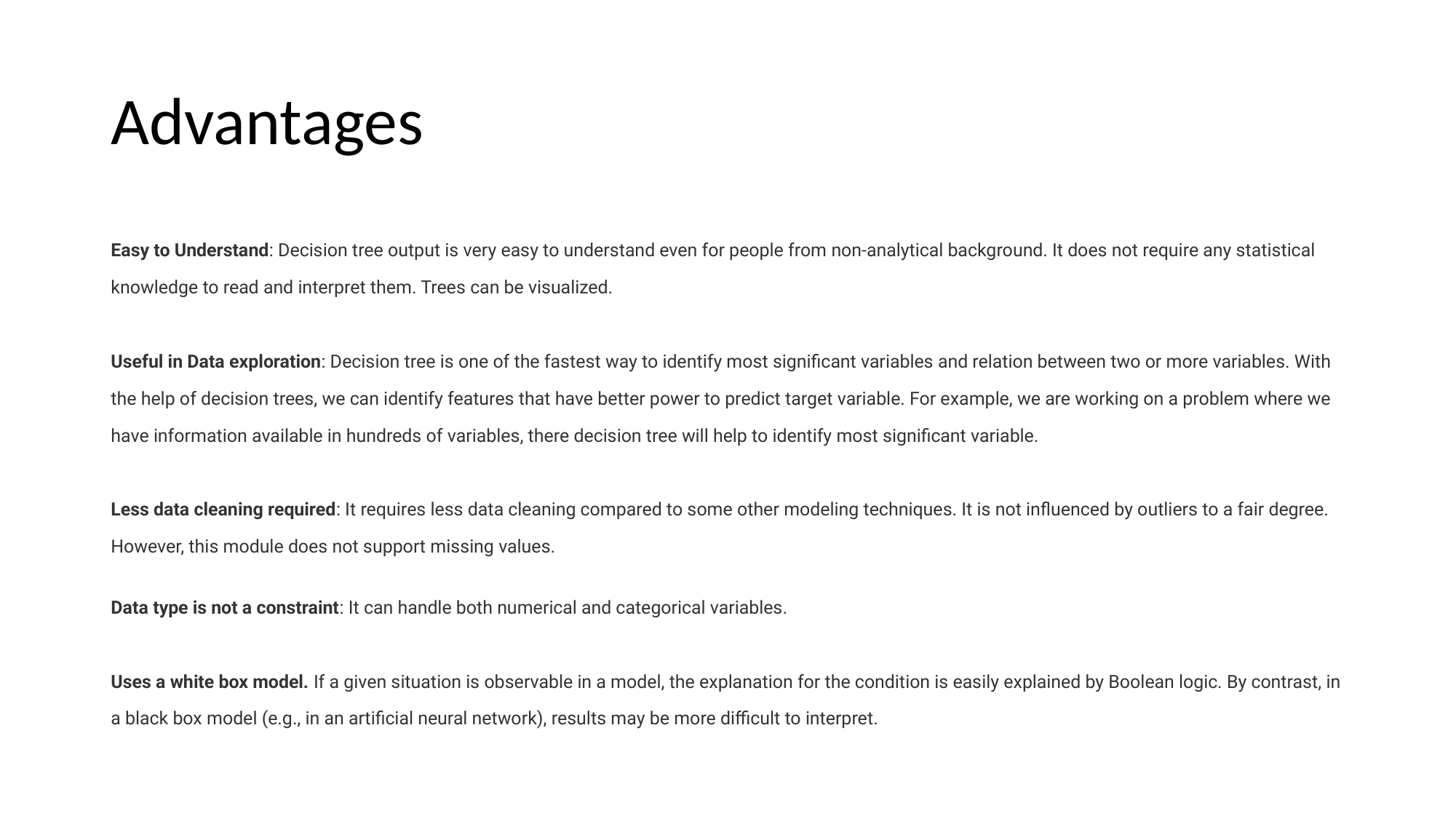

# Advantages
Easy to Understand: Decision tree output is very easy to understand even for people from non-analytical background. It does not require any statistical knowledge to read and interpret them. Trees can be visualized.

Useful in Data exploration: Decision tree is one of the fastest way to identify most significant variables and relation between two or more variables. With the help of decision trees, we can identify features that have better power to predict target variable. For example, we are working on a problem where we have information available in hundreds of variables, there decision tree will help to identify most significant variable.

Less data cleaning required: It requires less data cleaning compared to some other modeling techniques. It is not influenced by outliers to a fair degree. However, this module does not support missing values.

Data type is not a constraint: It can handle both numerical and categorical variables.

Uses a white box model. If a given situation is observable in a model, the explanation for the condition is easily explained by Boolean logic. By contrast, in a black box model (e.g., in an artificial neural network), results may be more difficult to interpret.